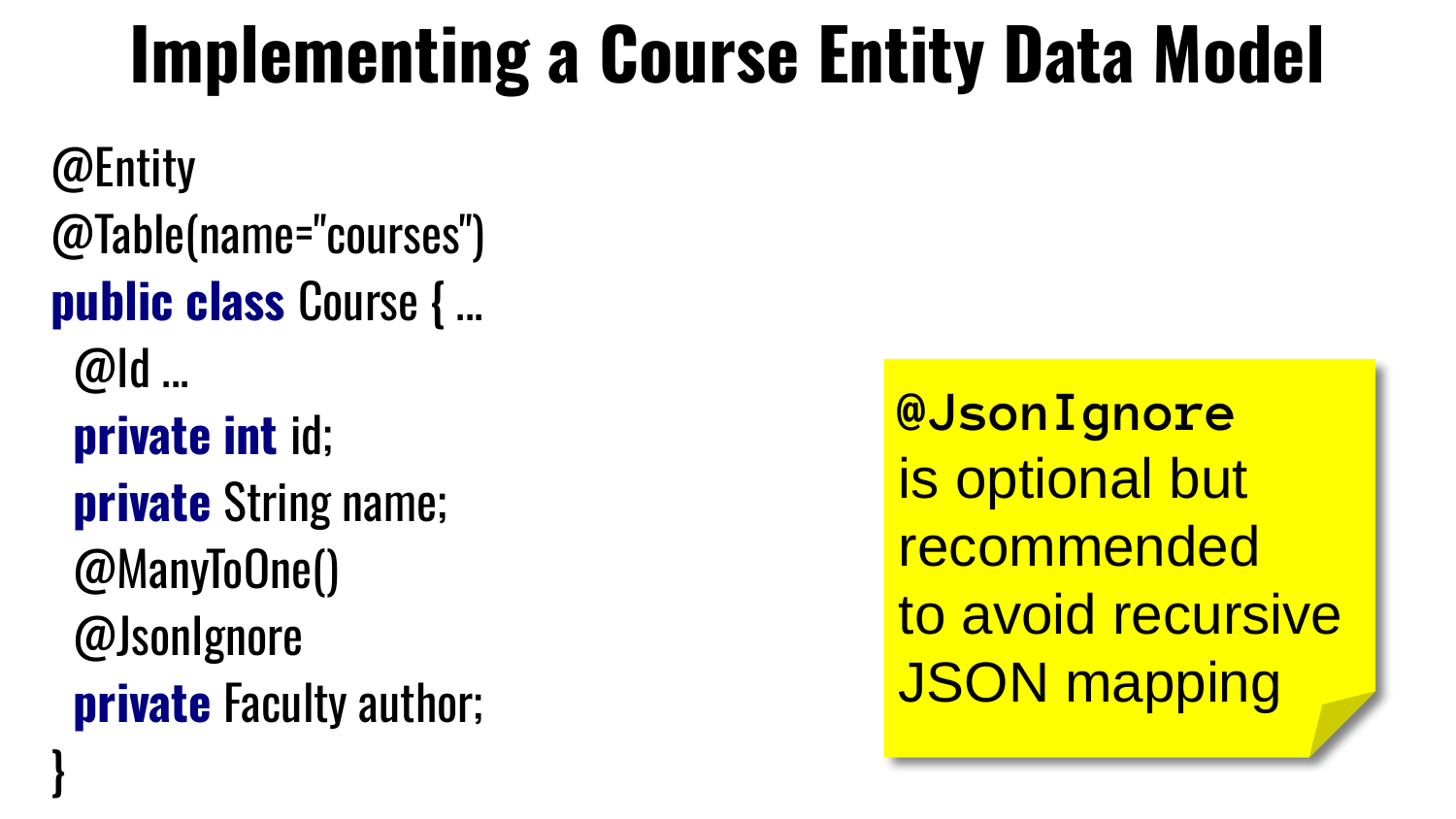

# Implementing a Course Entity Data Model
@Entity
@Table(name="courses")
public class Course { ...
  @Id ...
  private int id;
  private String name;
  @ManyToOne()
  @JsonIgnore
  private Faculty author;
}
@JsonIgnore
is optional but recommended
to avoid recursive JSON mapping